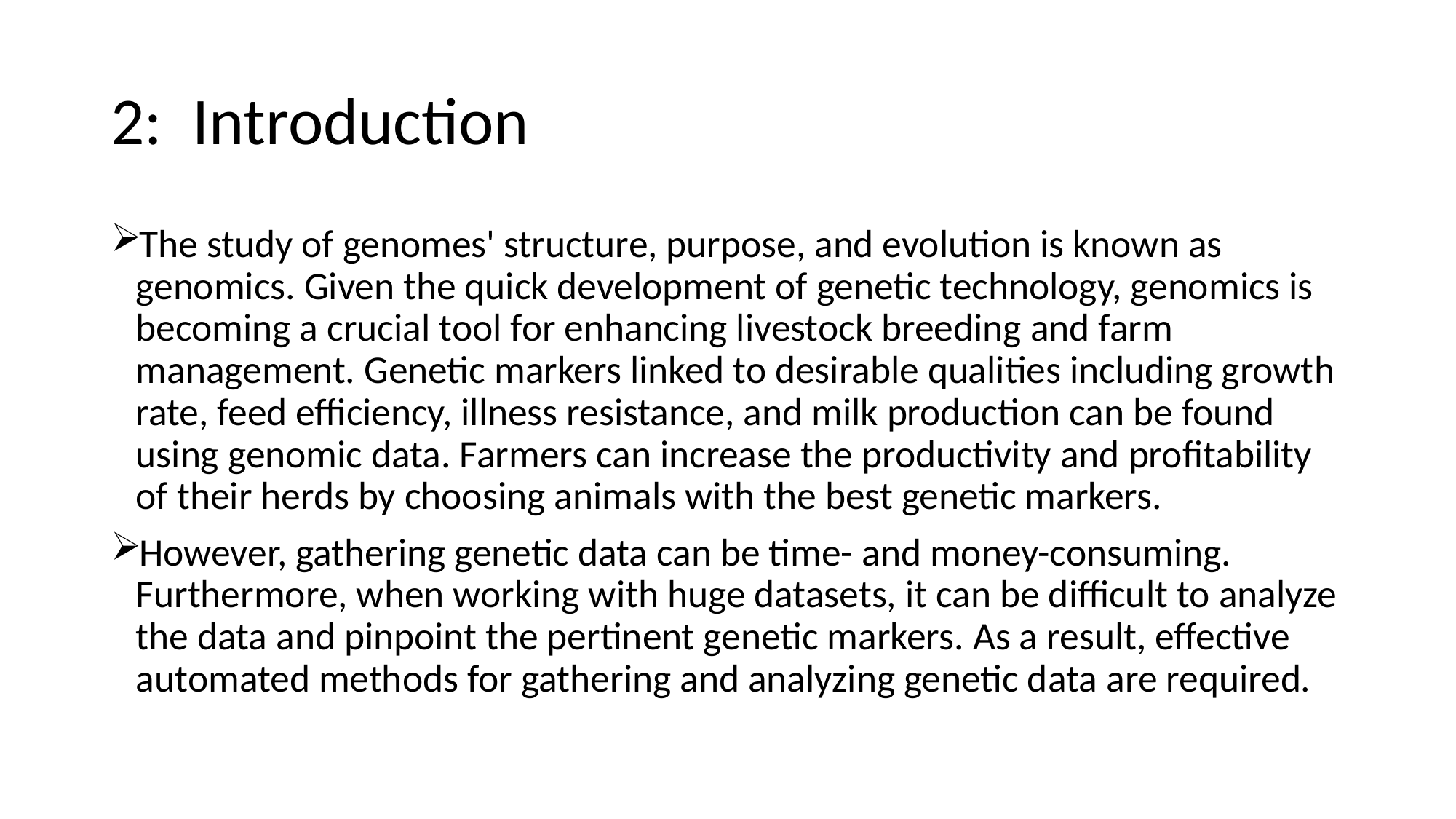

# 2:  Introduction
The study of genomes' structure, purpose, and evolution is known as genomics. Given the quick development of genetic technology, genomics is becoming a crucial tool for enhancing livestock breeding and farm management. Genetic markers linked to desirable qualities including growth rate, feed efficiency, illness resistance, and milk production can be found using genomic data. Farmers can increase the productivity and profitability of their herds by choosing animals with the best genetic markers.
However, gathering genetic data can be time- and money-consuming. Furthermore, when working with huge datasets, it can be difficult to analyze the data and pinpoint the pertinent genetic markers. As a result, effective automated methods for gathering and analyzing genetic data are required.